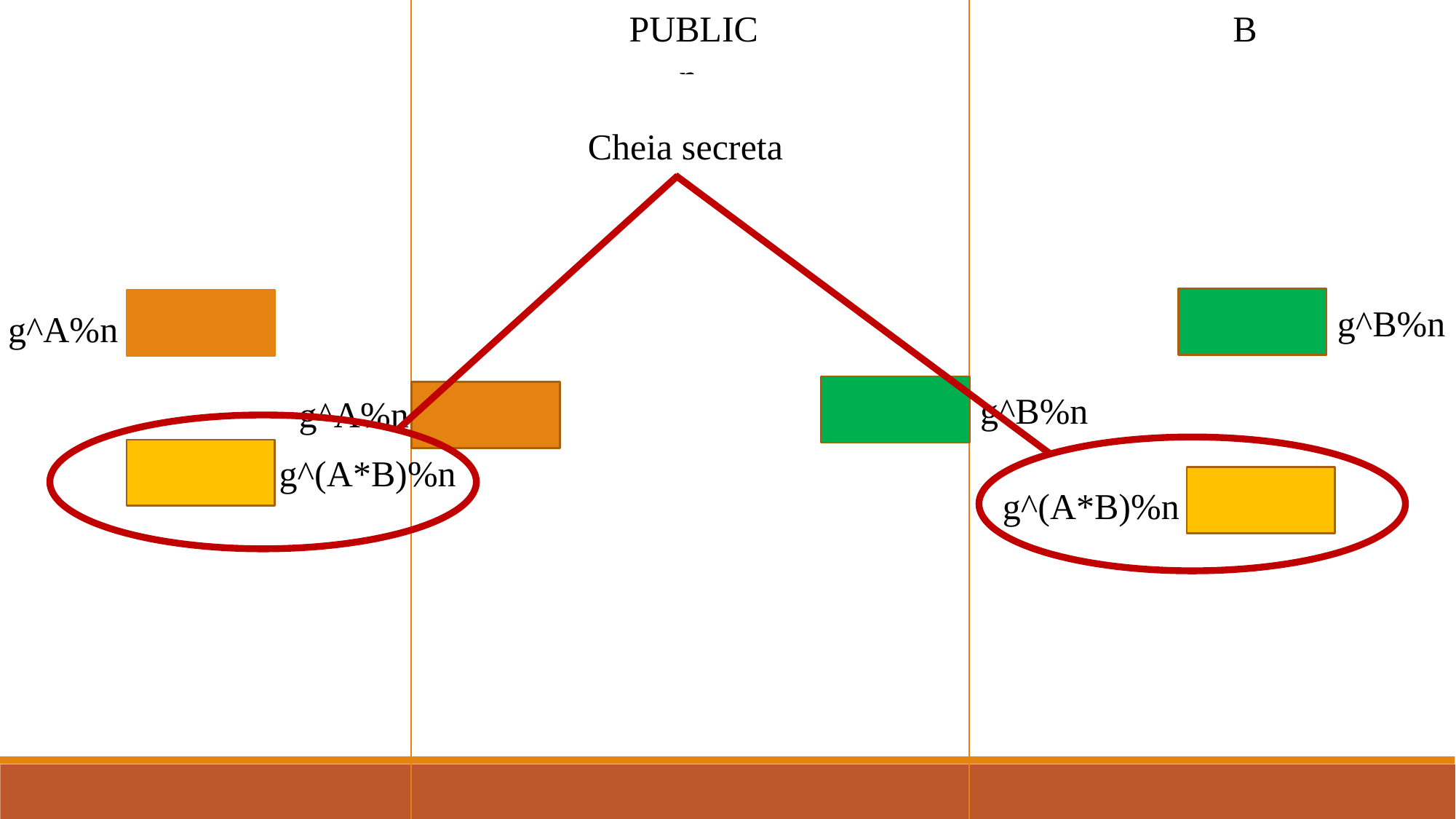

A
PUBLIC
B

n

Cheia secreta

g

g^B%n
g^A%n

g^B%n
g^A%n

g^(A*B)%n

g^(A*B)%n